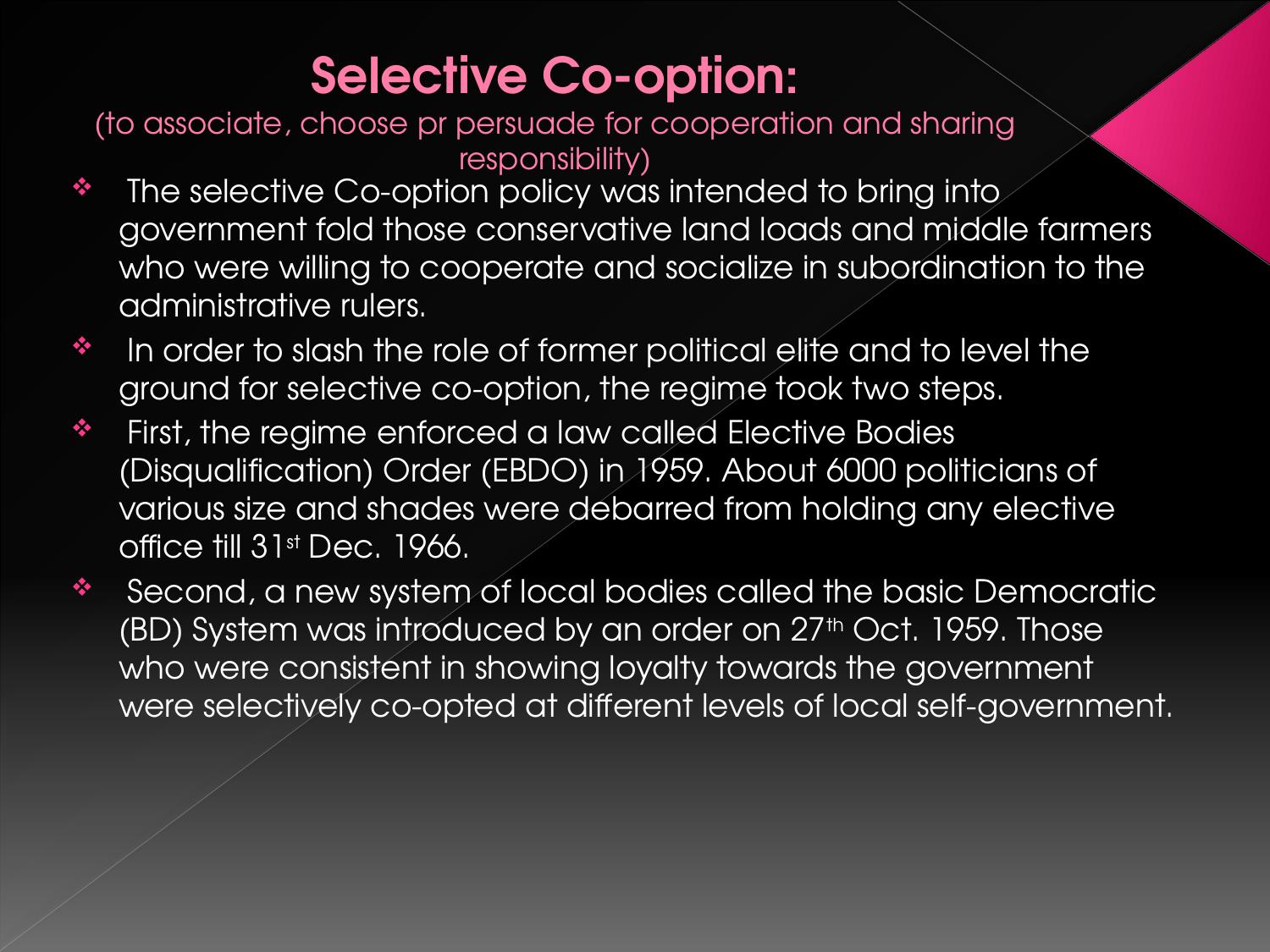

# Selective Co-option: (to associate, choose pr persuade for cooperation and sharing responsibility)
 The selective Co-option policy was intended to bring into government fold those conservative land loads and middle farmers who were willing to cooperate and socialize in subordination to the administrative rulers.
 In order to slash the role of former political elite and to level the ground for selective co-option, the regime took two steps.
 First, the regime enforced a law called Elective Bodies (Disqualification) Order (EBDO) in 1959. About 6000 politicians of various size and shades were debarred from holding any elective office till 31st Dec. 1966.
 Second, a new system of local bodies called the basic Democratic (BD) System was introduced by an order on 27th Oct. 1959. Those who were consistent in showing loyalty towards the government were selectively co-opted at different levels of local self-government.